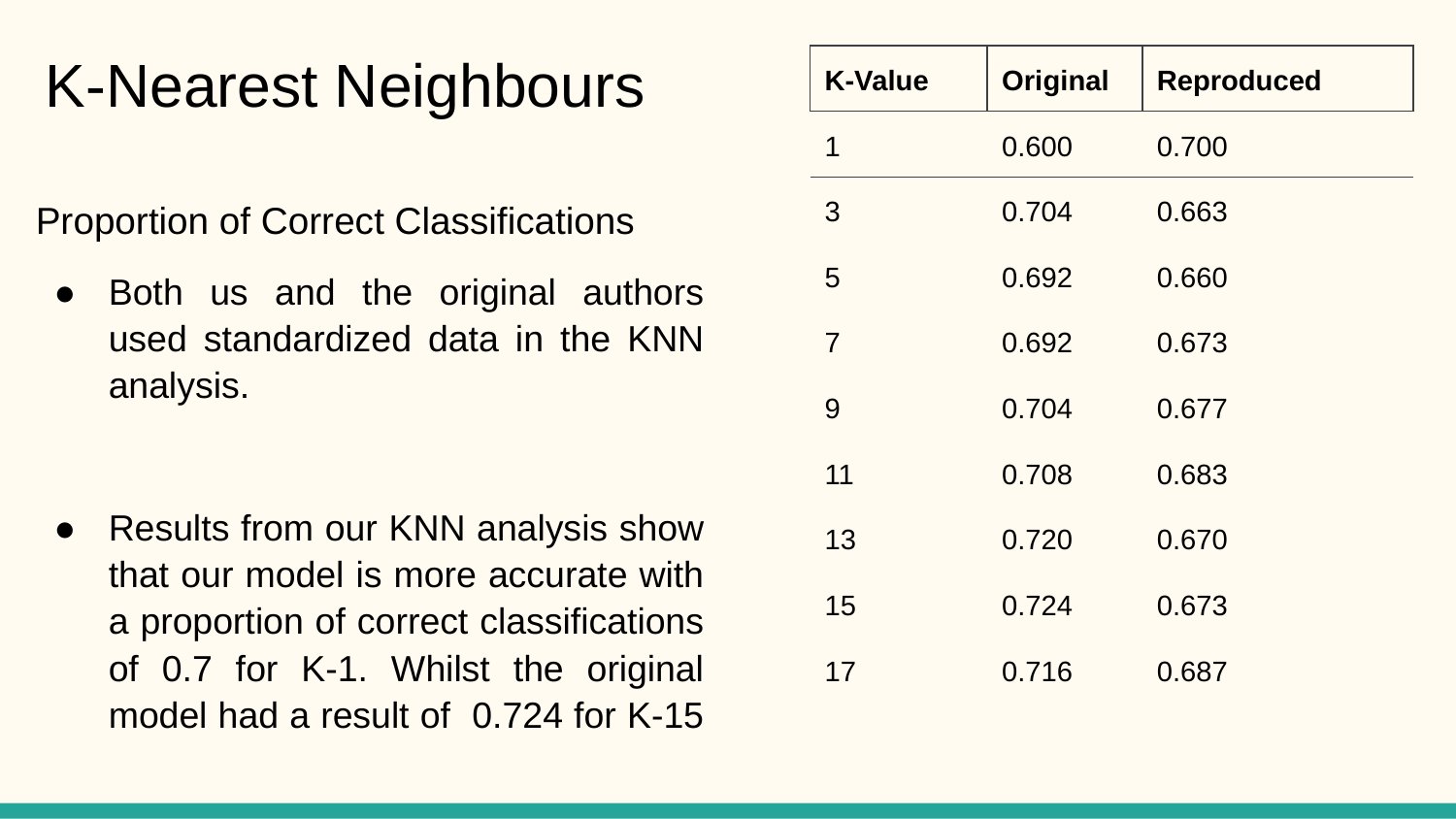

K-Nearest Neighbours
| K-Value | Original | Reproduced |
| --- | --- | --- |
| 1 | 0.600 | 0.700 |
| 3 | 0.704 | 0.663 |
| 5 | 0.692 | 0.660 |
| 7 | 0.692 | 0.673 |
| 9 | 0.704 | 0.677 |
| 11 | 0.708 | 0.683 |
| 13 | 0.720 | 0.670 |
| 15 | 0.724 | 0.673 |
| 17 | 0.716 | 0.687 |
# Proportion of Correct Classifications
Both us and the original authors used standardized data in the KNN analysis.

Results from our KNN analysis show that our model is more accurate with a proportion of correct classifications of 0.7 for K-1. Whilst the original model had a result of  0.724 for K-15